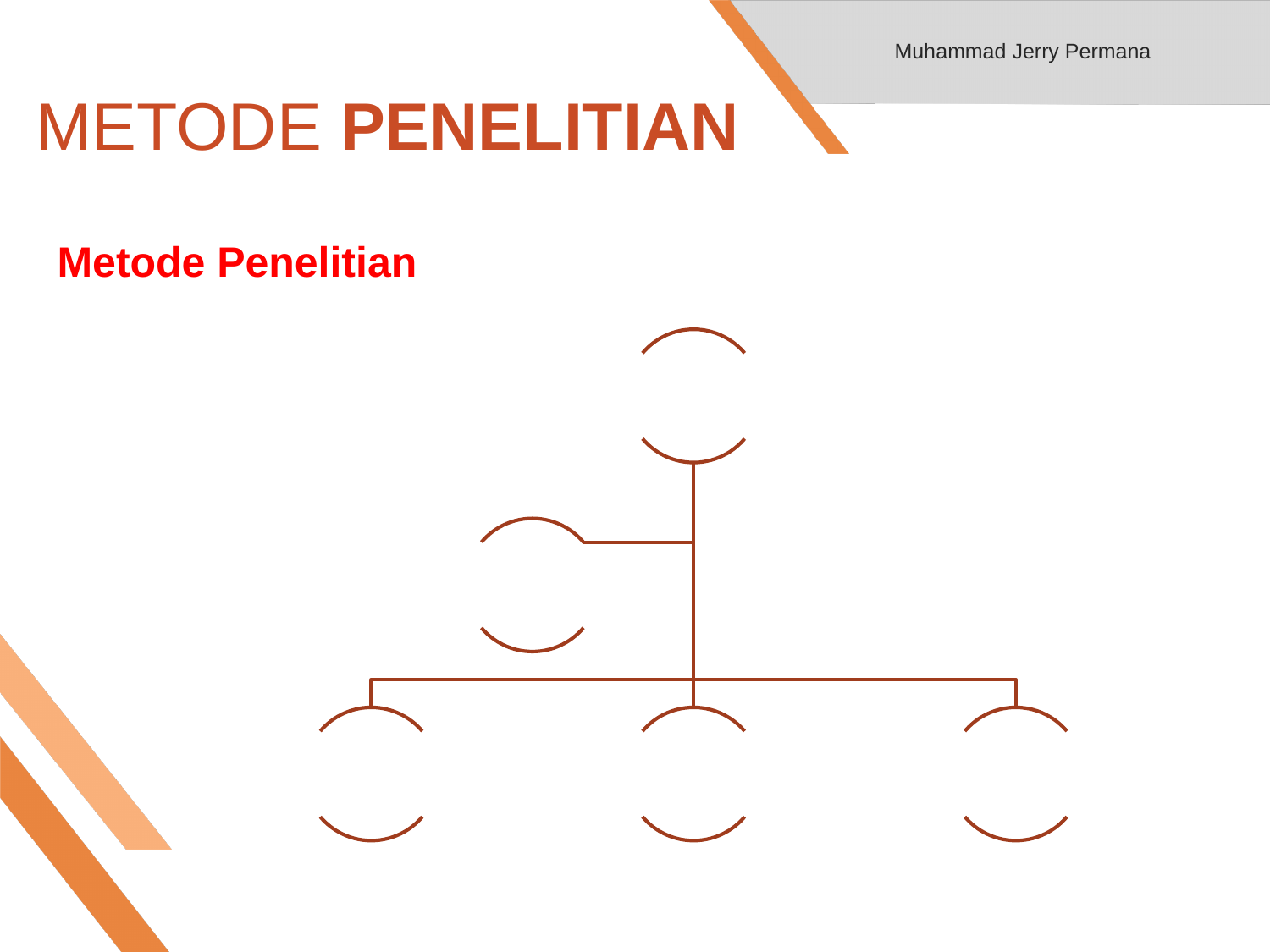

Muhammad Jerry Permana
# METODE PENELITIAN

Metode Penelitian
1. Studi Literatur
3. Perancangan Aplikasi
4. Implementasi dan pengujian
5. Pembuatan Laporan
2. Penentuan Masalah